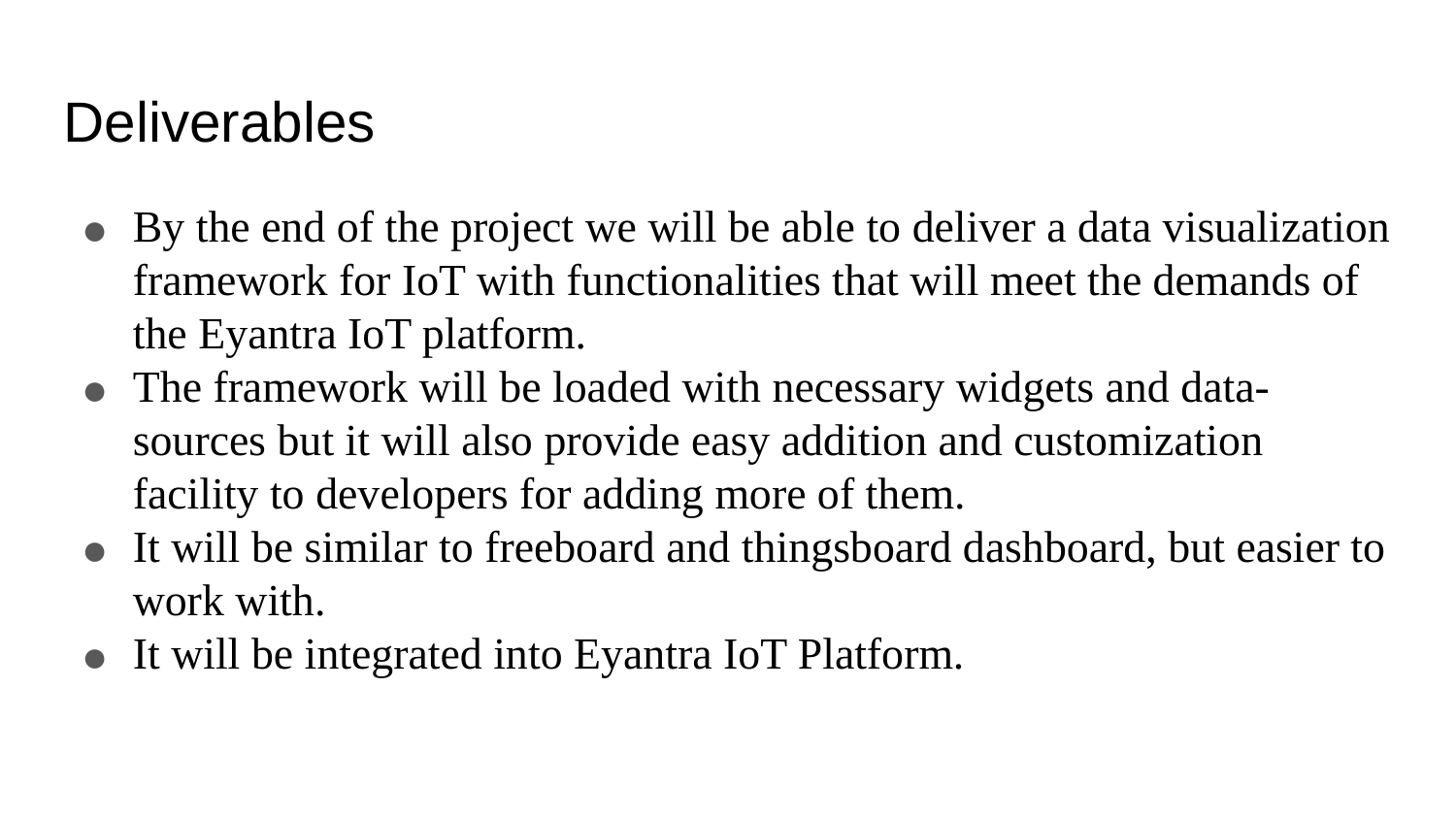

Deliverables
By the end of the project we will be able to deliver a data visualization framework for IoT with functionalities that will meet the demands of the Eyantra IoT platform.
The framework will be loaded with necessary widgets and data-sources but it will also provide easy addition and customization facility to developers for adding more of them.
It will be similar to freeboard and thingsboard dashboard, but easier to work with.
It will be integrated into Eyantra IoT Platform.